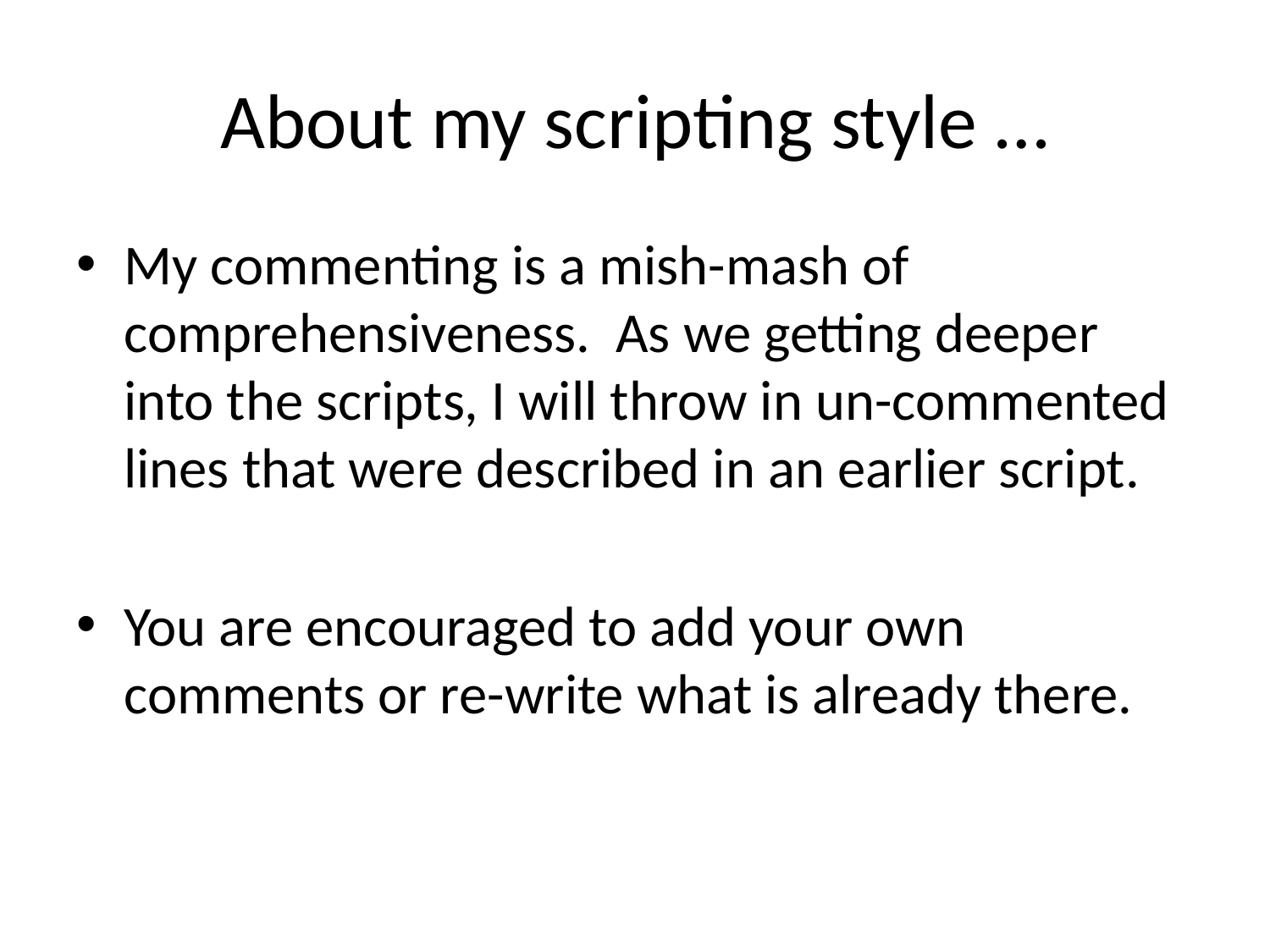

# About my scripting style …
My commenting is a mish-mash of comprehensiveness.  As we getting deeper into the scripts, I will throw in un-commented lines that were described in an earlier script.

You are encouraged to add your own comments or re-write what is already there.